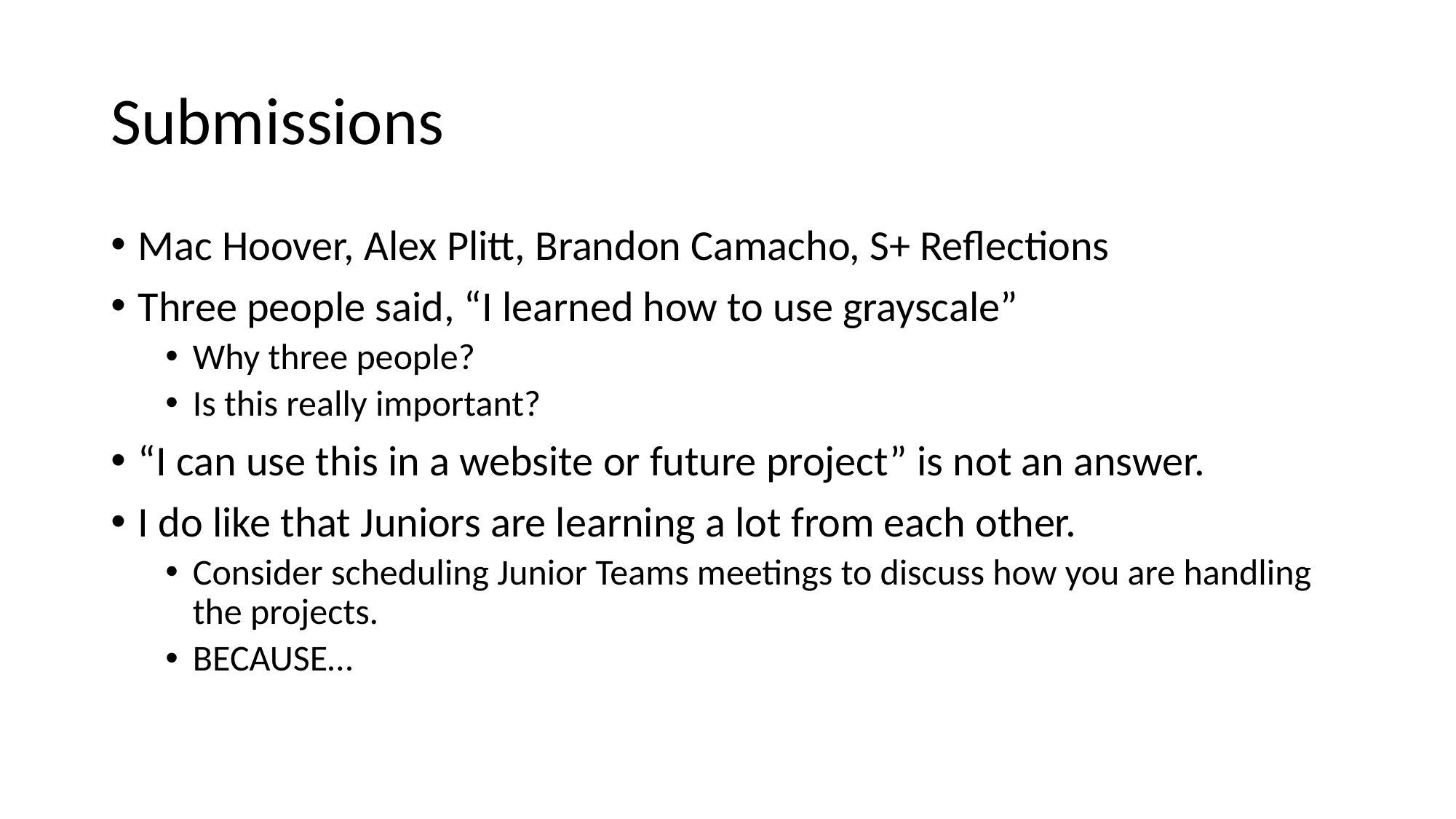

# Submissions
Mac Hoover, Alex Plitt, Brandon Camacho, S+ Reflections
Three people said, “I learned how to use grayscale”
Why three people?
Is this really important?
“I can use this in a website or future project” is not an answer.
I do like that Juniors are learning a lot from each other.
Consider scheduling Junior Teams meetings to discuss how you are handling the projects.
BECAUSE…